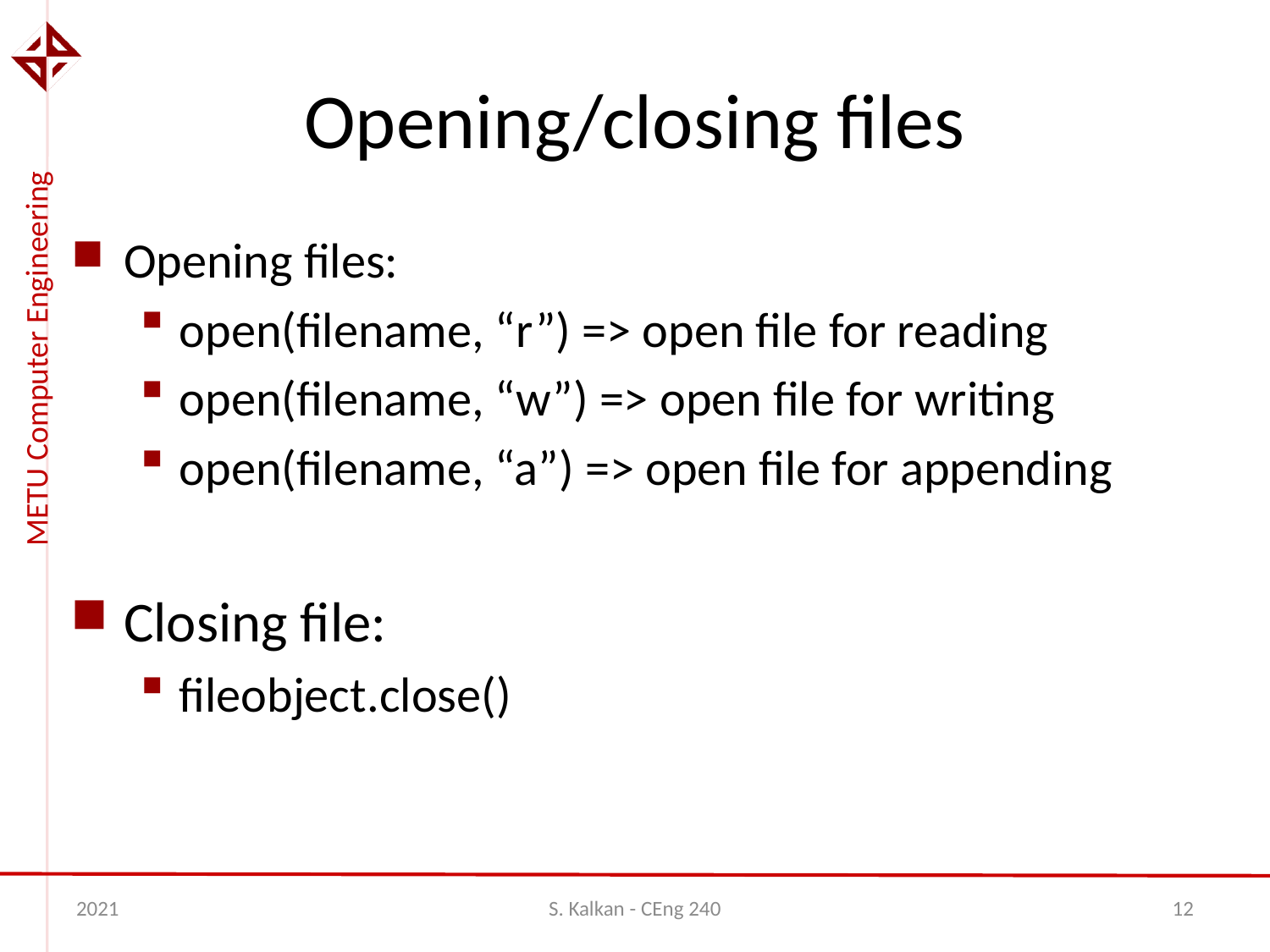

# Opening/closing files
Opening files:
open(filename, “r”) => open file for reading
open(filename, “w”) => open file for writing
open(filename, “a”) => open file for appending

Closing file:
fileobject.close()

2021
S. Kalkan - CEng 240
12